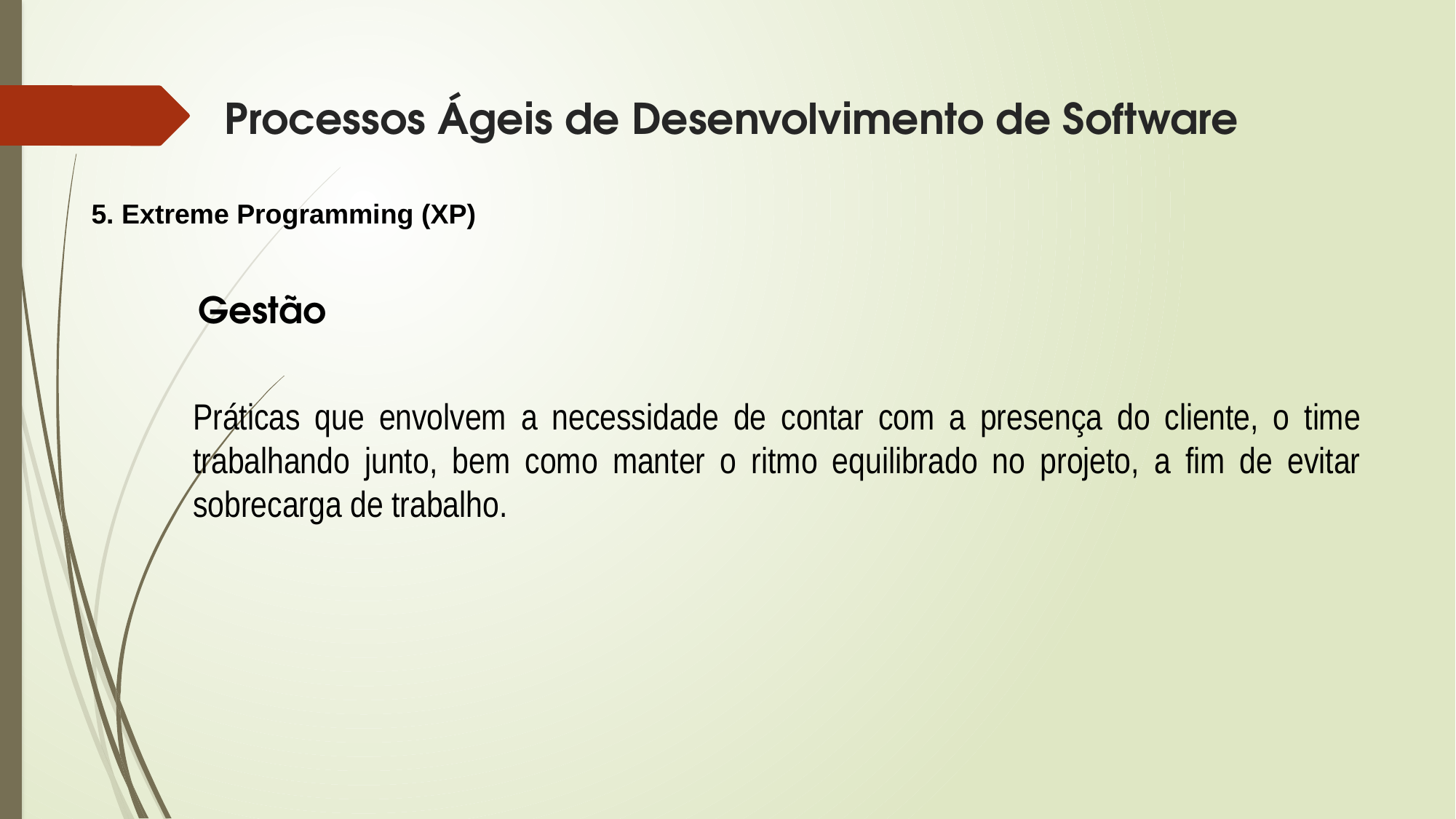

# Processos Ágeis de Desenvolvimento de Software
5. Extreme Programming (XP)
Gestão
Práticas que envolvem a necessidade de contar com a presença do cliente, o time trabalhando junto, bem como manter o ritmo equilibrado no projeto, a fim de evitar sobrecarga de trabalho.